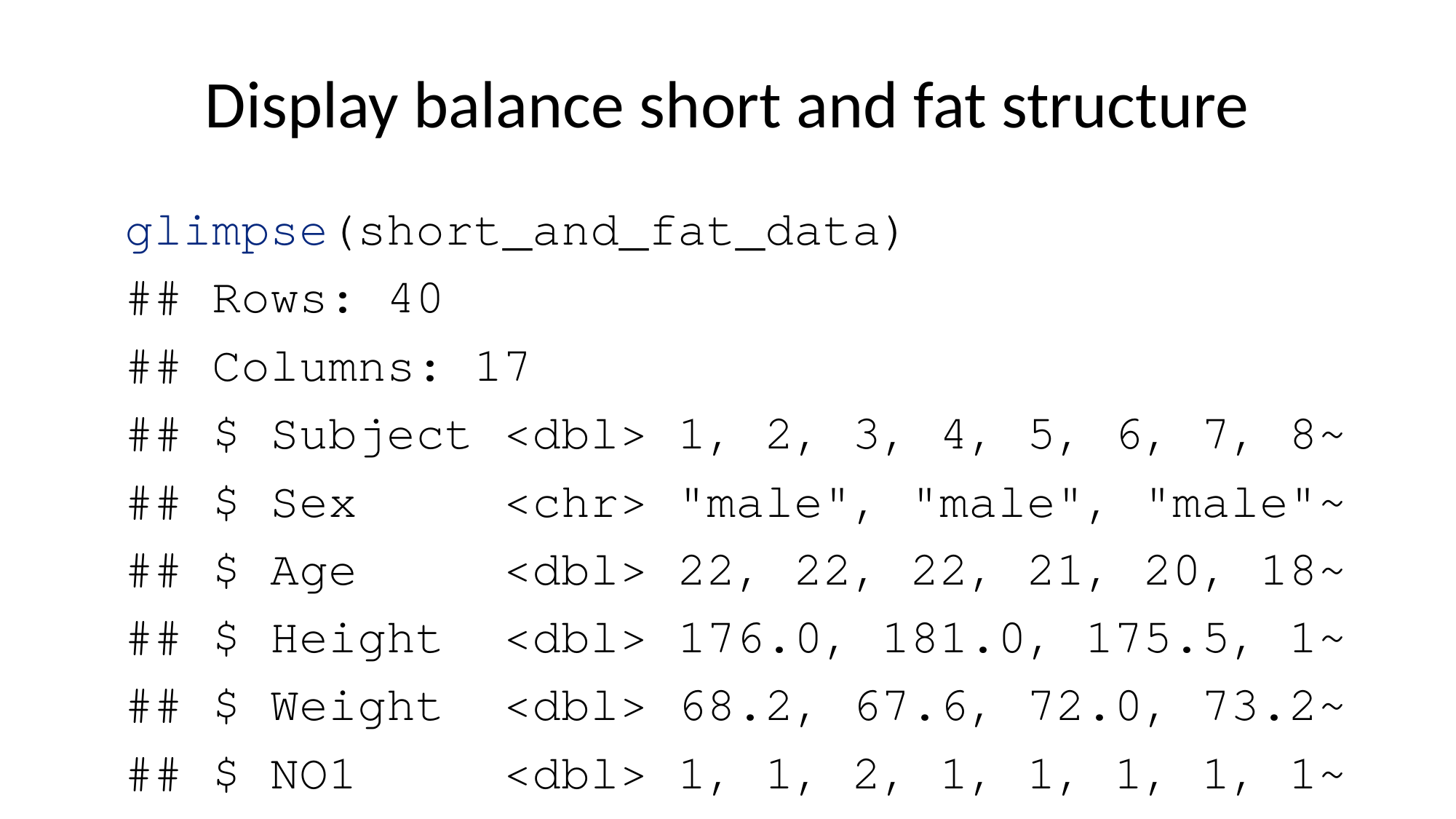

# Display balance short and fat structure
glimpse(short_and_fat_data)
## Rows: 40
## Columns: 17
## $ Subject <dbl> 1, 2, 3, 4, 5, 6, 7, 8~
## $ Sex     <chr> "male", "male", "male"~
## $ Age     <dbl> 22, 22, 22, 21, 20, 18~
## $ Height  <dbl> 176.0, 181.0, 175.5, 1~
## $ Weight  <dbl> 68.2, 67.6, 72.0, 73.2~
## $ NO1     <dbl> 1, 1, 2, 1, 1, 1, 1, 1~
## $ NO2     <dbl> 1, 1, 2, 2, 2, 1, 1, 1~
## $ NC1     <dbl> 2, 2, 2, 2, 2, 1, 2, 2~
## $ NC2     <dbl> 2, 2, 2, 2, 2, 1, 2, 2~
## $ ND1     <dbl> 1, 2, 2, 2, 3, 1, 2, 2~
## $ ND2     <dbl> 2, 2, 2, 2, 2, 2, 2, 2~
## $ FO1     <dbl> 2, 2, 2, 2, 2, 2, 2, 2~
## $ FO2     <dbl> 2, 2, 2, 2, 2, 2, 2, 2~
## $ FC1     <dbl> 2, 3, 3, 3, 3, 2, 2, 3~
## $ FC2     <dbl> 2, 3, 3, 3, 3, 2, 2, 3~
## $ FD1     <dbl> 2, 3, 2, 3, 3, 2, 2, 2~
## $ FD2     <dbl> 2, 3, 3, 3, 3, 2, 2, 2~